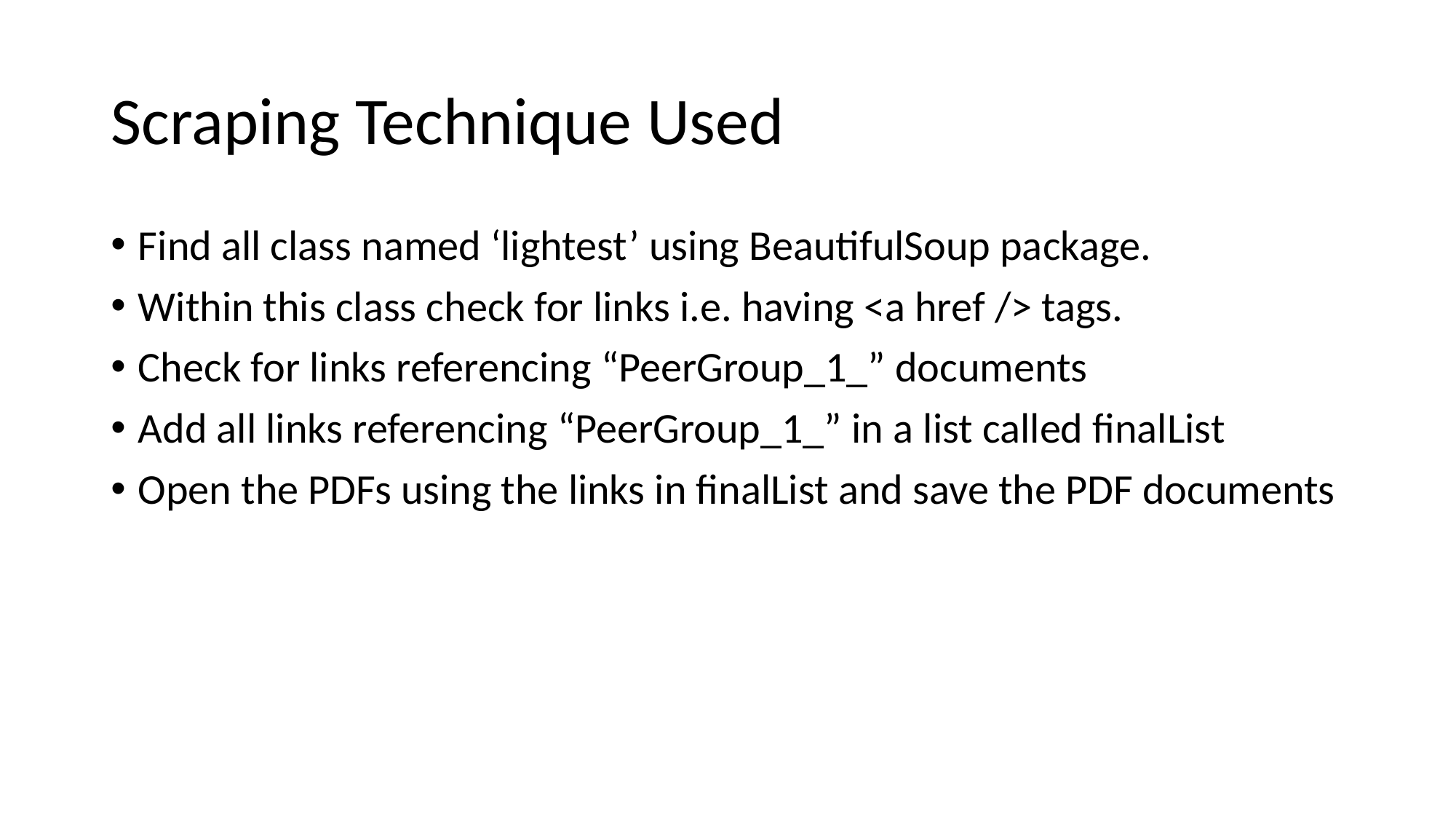

# Scraping Technique Used
Find all class named ‘lightest’ using BeautifulSoup package.
Within this class check for links i.e. having <a href /> tags.
Check for links referencing “PeerGroup_1_” documents
Add all links referencing “PeerGroup_1_” in a list called finalList
Open the PDFs using the links in finalList and save the PDF documents